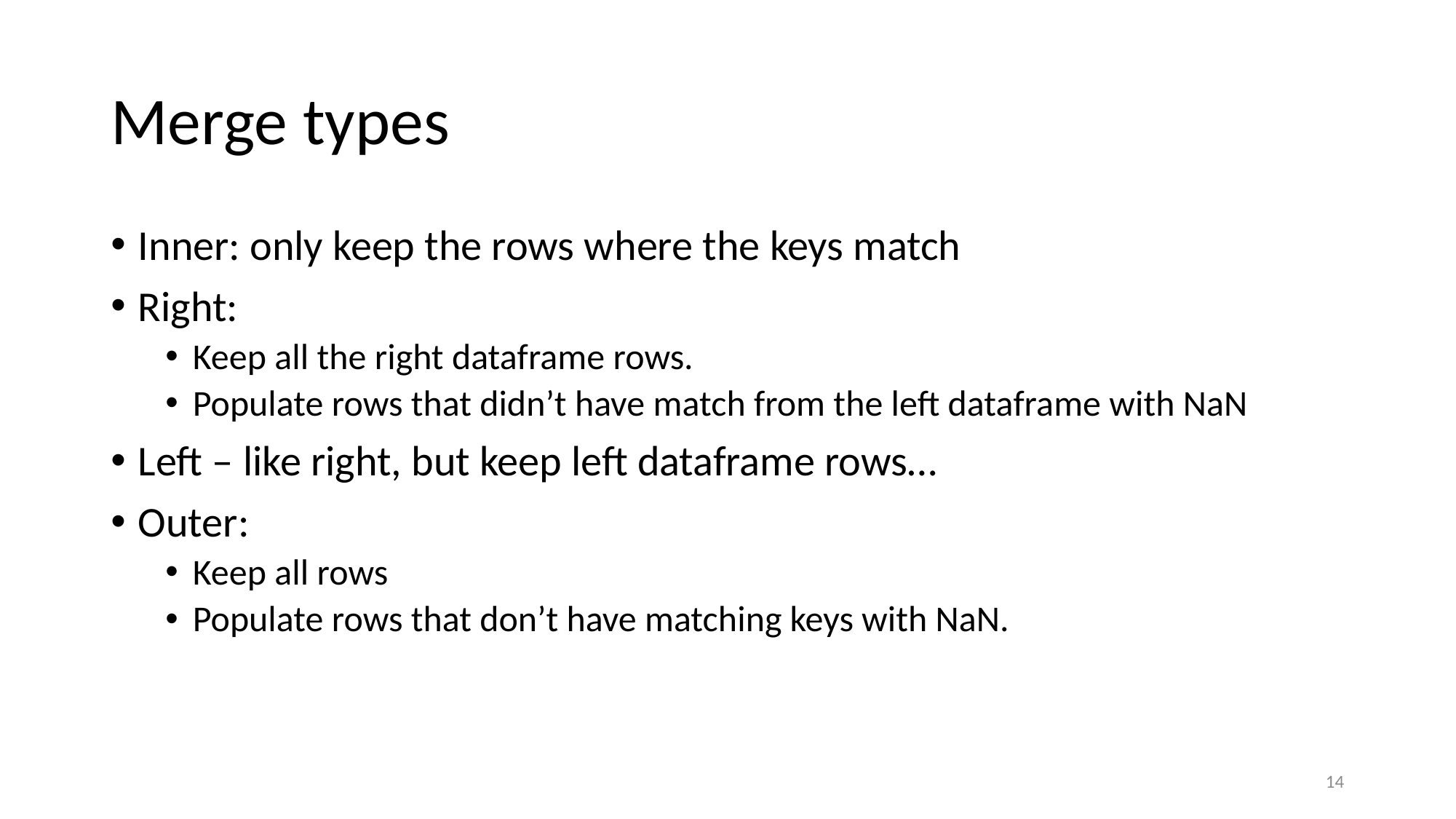

# Merge types
Inner: only keep the rows where the keys match
Right:
Keep all the right dataframe rows.
Populate rows that didn’t have match from the left dataframe with NaN
Left – like right, but keep left dataframe rows…
Outer:
Keep all rows
Populate rows that don’t have matching keys with NaN.
14